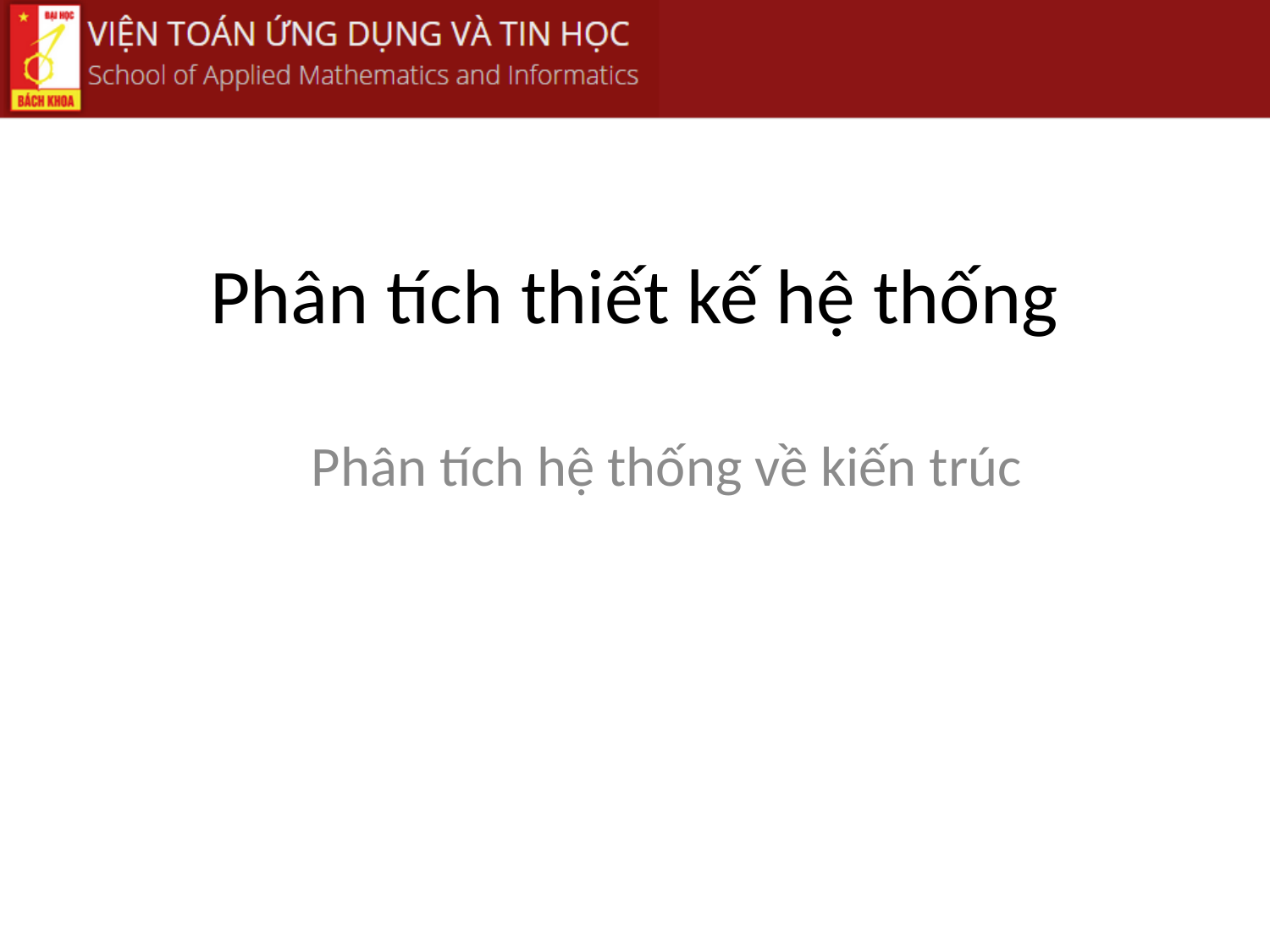

# Phân tích thiết kế hệ thống
Phân tích hệ thống về kiến trúc